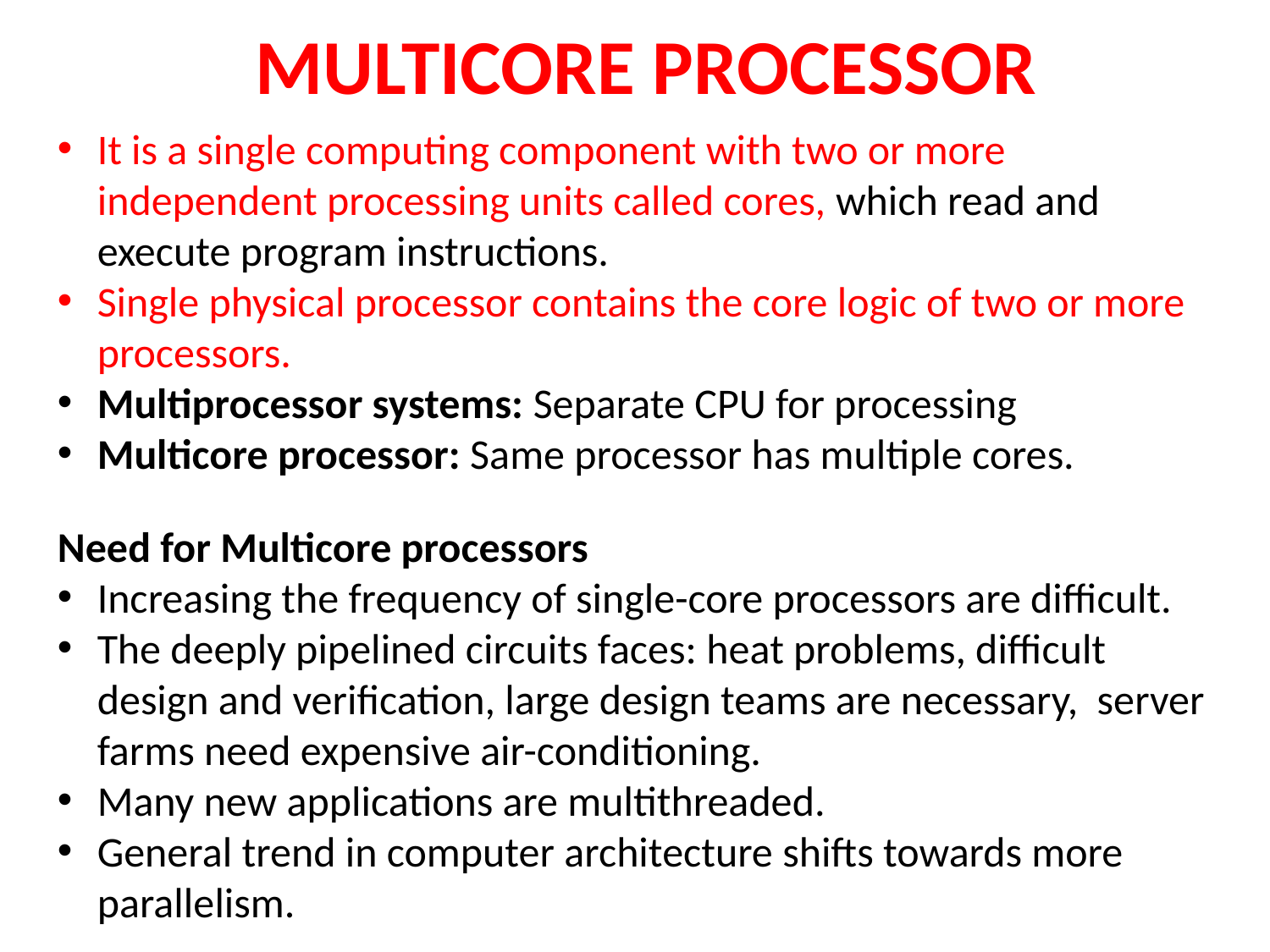

# MULTICORE PROCESSOR
It is a single computing component with two or more independent processing units called cores, which read and execute program instructions.
Single physical processor contains the core logic of two or more processors.
Multiprocessor systems: Separate CPU for processing
Multicore processor: Same processor has multiple cores.

Need for Multicore processors
Increasing the frequency of single-core processors are difficult.
The deeply pipelined circuits faces: heat problems, difficult design and verification, large design teams are necessary,  server farms need expensive air-conditioning.
Many new applications are multithreaded.
General trend in computer architecture shifts towards more parallelism.